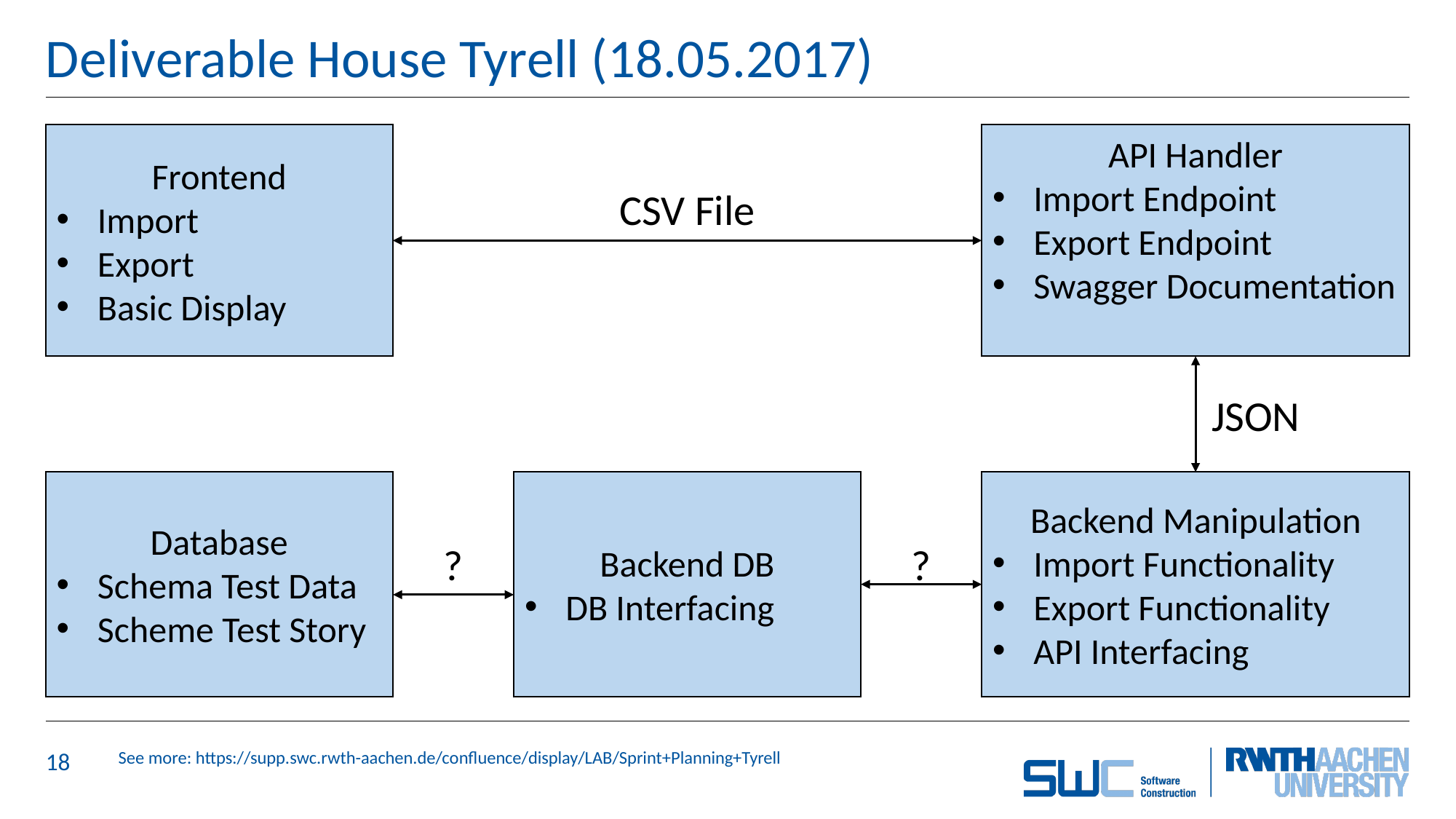

# Deliverable House Tyrell (18.05.2017)
Frontend
Import
Export
Basic Display
API Handler
Import Endpoint
Export Endpoint
Swagger Documentation

CSV File
JSON
Database
Schema Test Data
Scheme Test Story
Backend DB
DB Interfacing
Backend Manipulation
Import Functionality
Export Functionality
API Interfacing
?
?
18
See more: https://supp.swc.rwth-aachen.de/confluence/display/LAB/Sprint+Planning+Tyrell